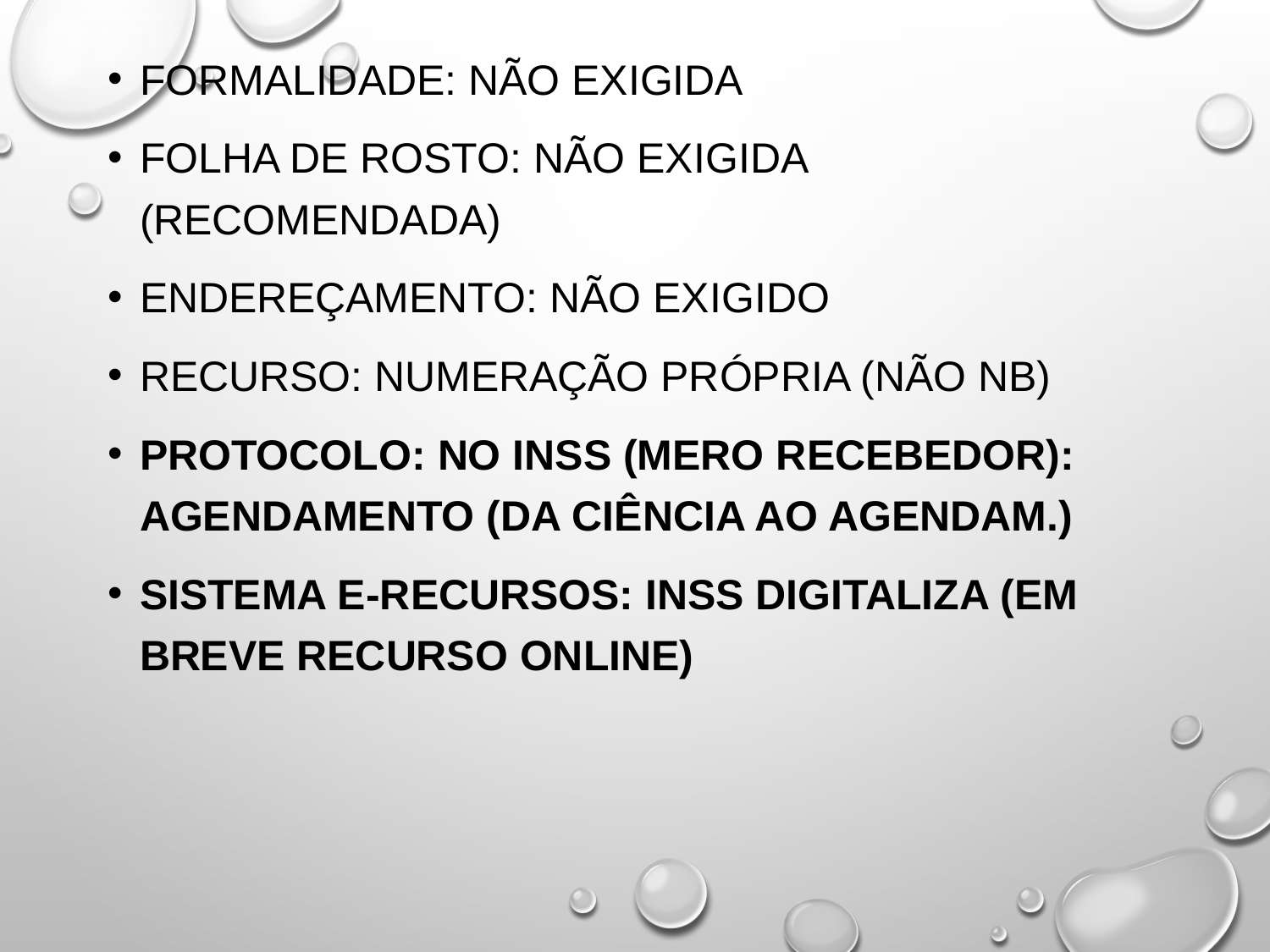

Formalidade: não exigida
Folha de rosto: não exigida (recomendada)
Endereçamento: não exigido
Recurso: numeração própria (não NB)
Protocolo: no INSS (mero recebedor): agendamento (da ciência ao agendam.)
Sistema e-recursos: INSS digitaliza (em breve recurso online)
#